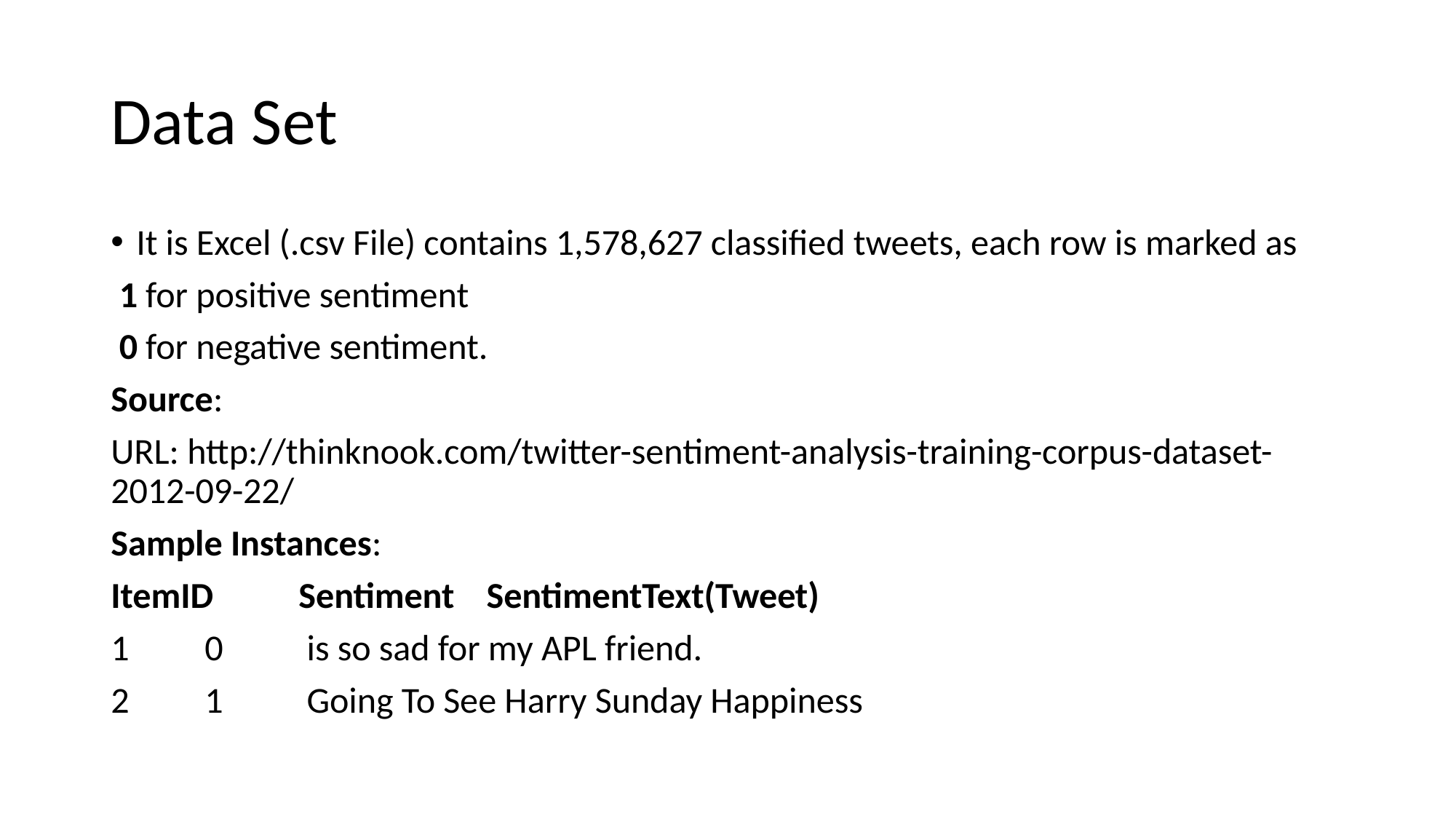

# Data Set
It is Excel (.csv File) contains 1,578,627 classified tweets, each row is marked as
 1 for positive sentiment
 0 for negative sentiment.
Source:
URL: http://thinknook.com/twitter-sentiment-analysis-training-corpus-dataset-2012-09-22/
Sample Instances:
ItemID	Sentiment	SentimentText(Tweet)
1		0		 is so sad for my APL friend.
2		1		 Going To See Harry Sunday Happiness